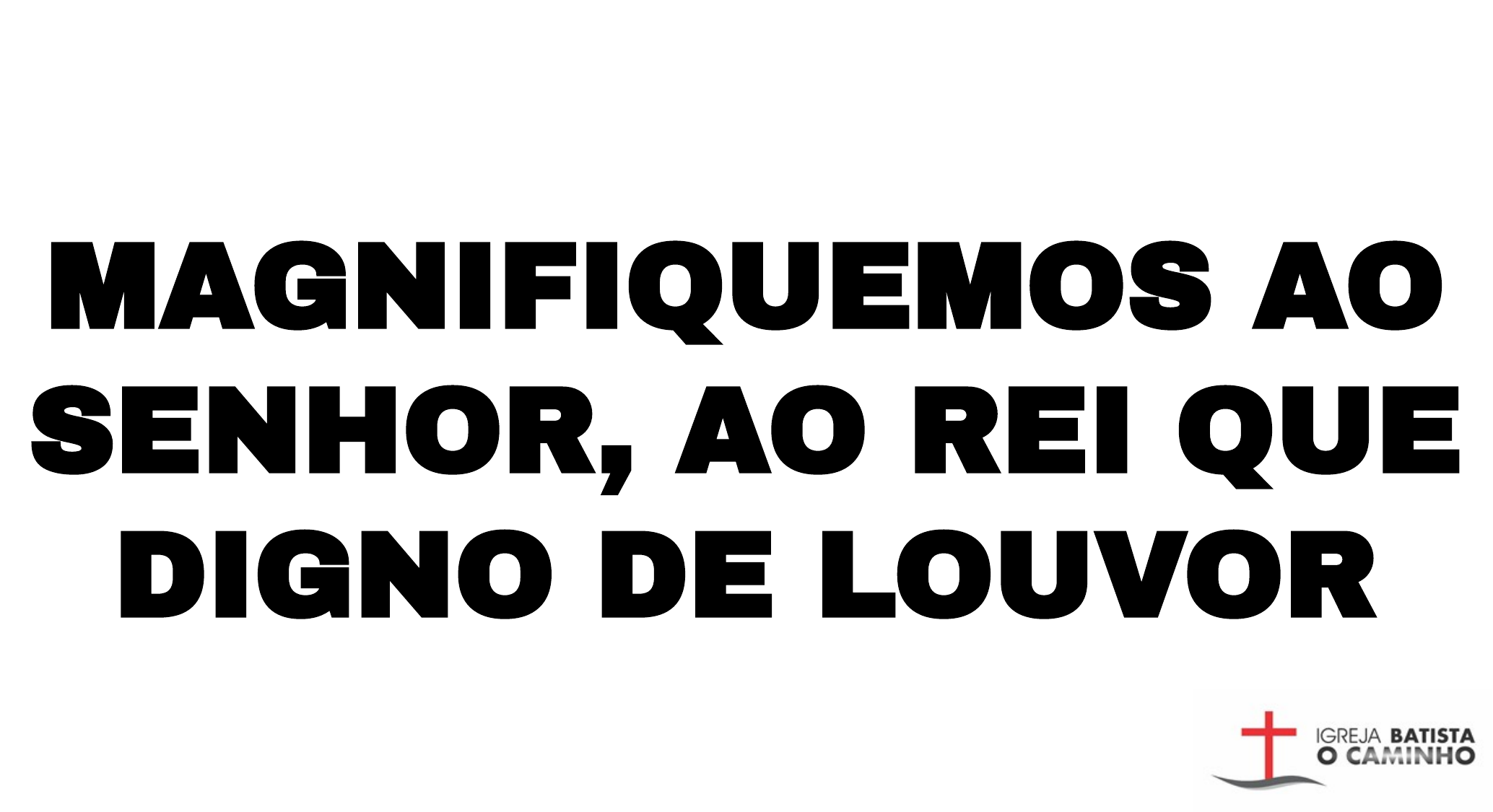

MAGNIFIQUEMOS AO SENHOR, AO REI QUE DIGNO DE LOUVOR